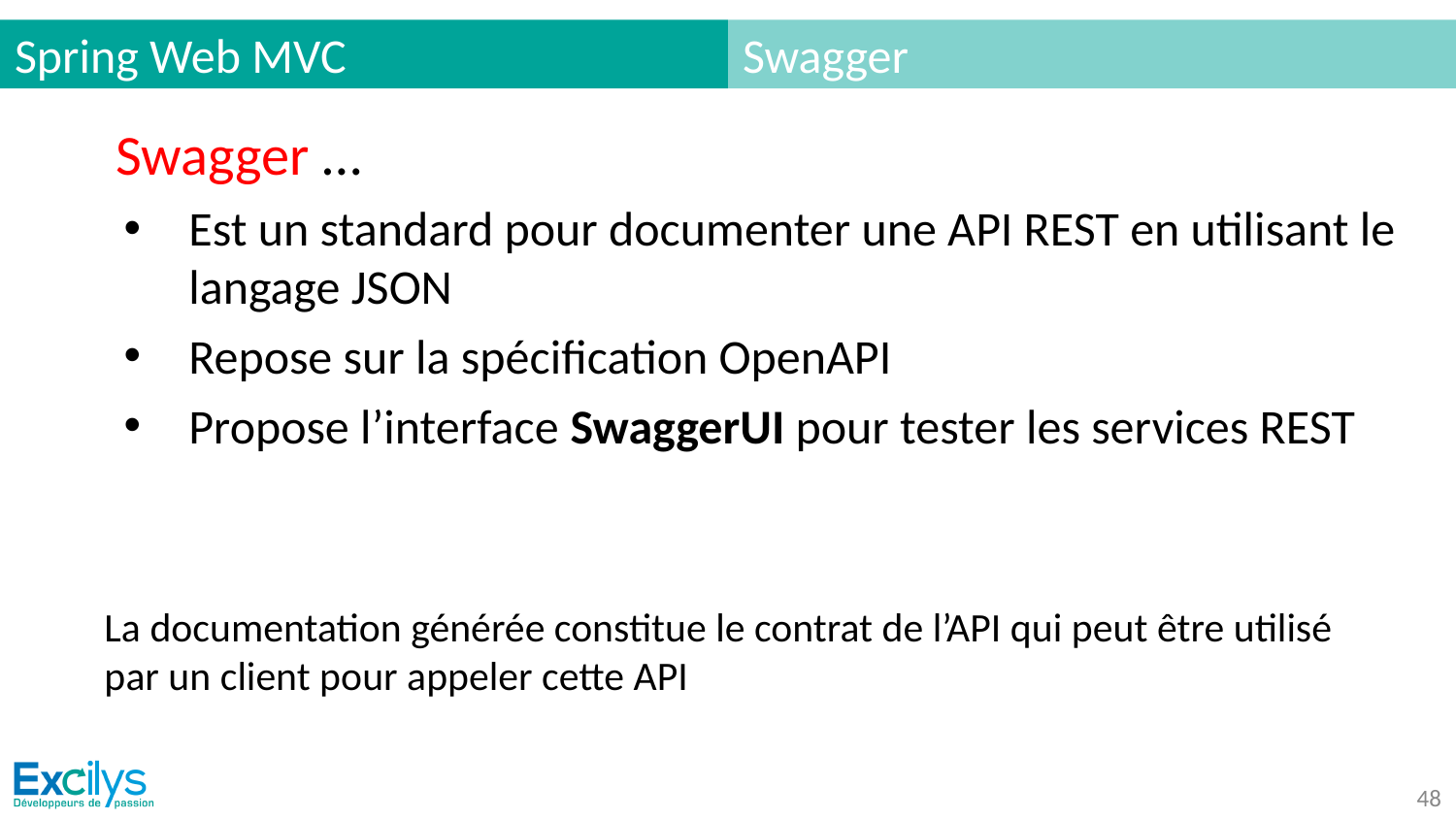

# Spring Web MVC
Swagger
Swagger …
Est un standard pour documenter une API REST en utilisant le langage JSON
Repose sur la spécification OpenAPI
Propose l’interface SwaggerUI pour tester les services REST
La documentation générée constitue le contrat de l’API qui peut être utilisé par un client pour appeler cette API
48